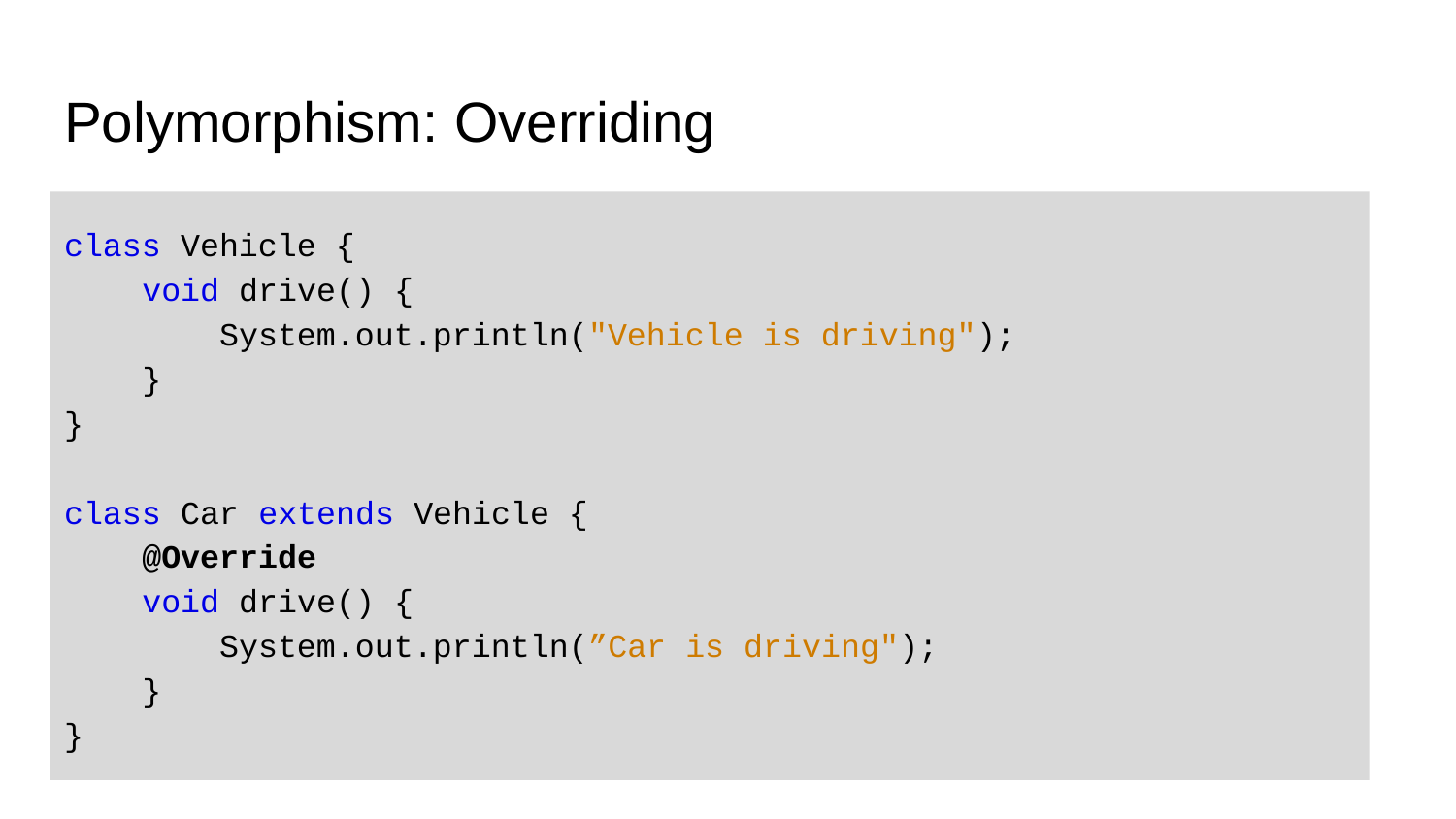

# Polymorphism: Overriding
class Vehicle {
    void drive() {
        System.out.println("Vehicle is driving");
    }
}

class Car extends Vehicle {
    @Override
    void drive() {
        System.out.println(”Car is driving");
    }
}